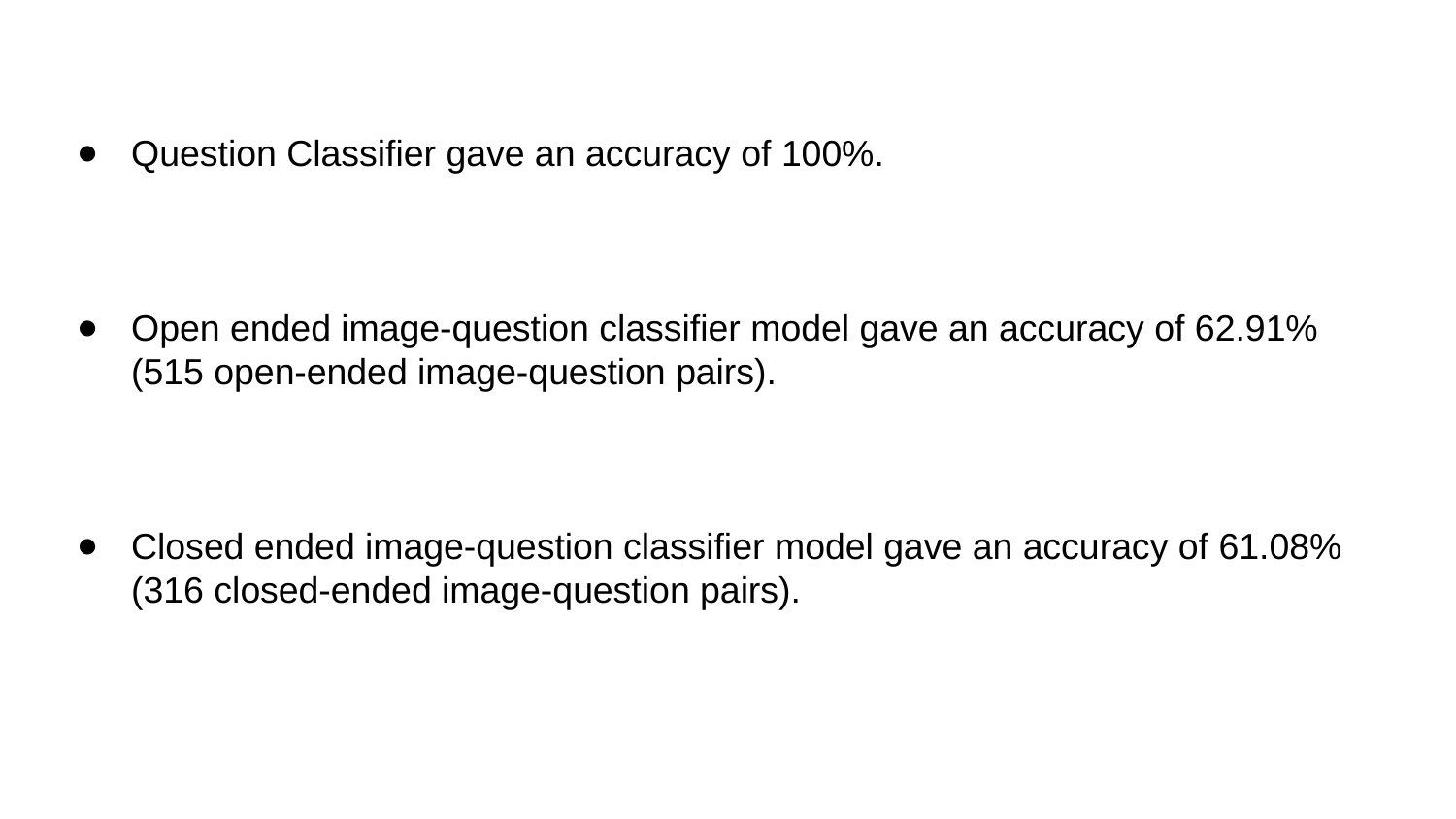

Question Classifier gave an accuracy of 100%.

Open ended image-question classifier model gave an accuracy of 62.91% (515 open-ended image-question pairs).

Closed ended image-question classifier model gave an accuracy of 61.08% (316 closed-ended image-question pairs).